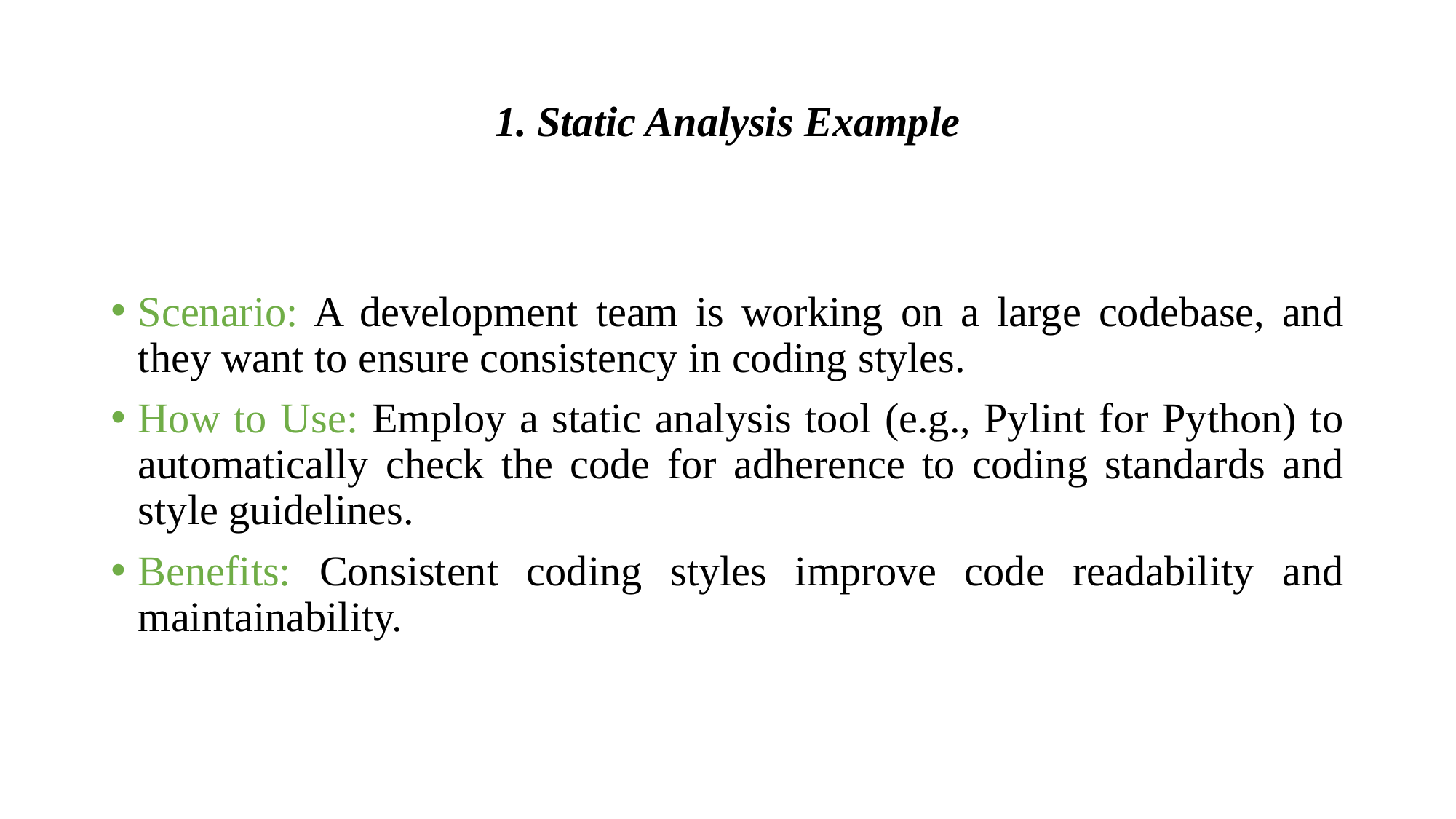

# 1. Static Analysis Example

Scenario: A development team is working on a large codebase, and they want to ensure consistency in coding styles.
How to Use: Employ a static analysis tool (e.g., Pylint for Python) to automatically check the code for adherence to coding standards and style guidelines.
Benefits: Consistent coding styles improve code readability and maintainability.